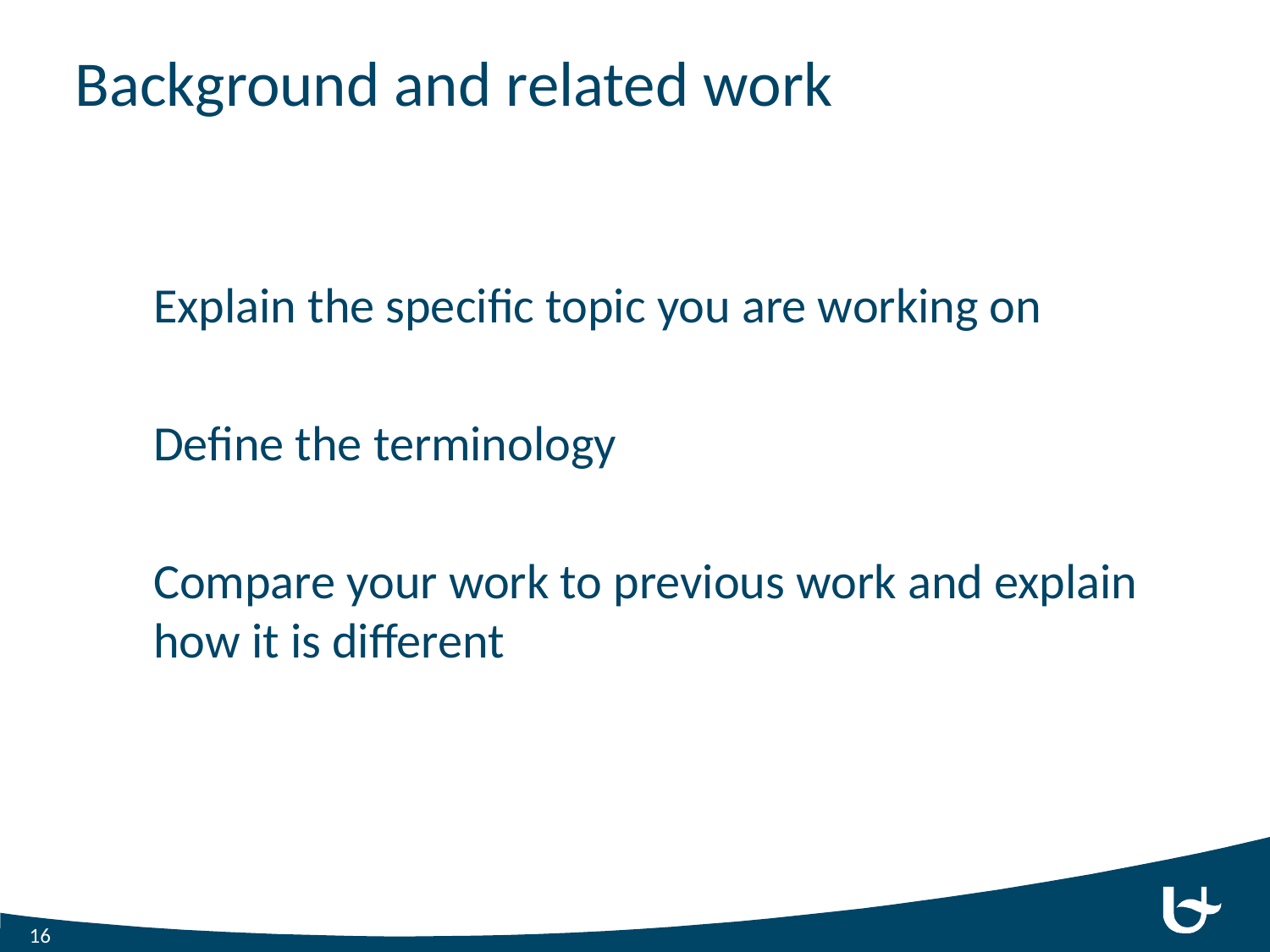

# Background and related work
Explain the specific topic you are working on

Define the terminology

Compare your work to previous work and explain how it is different
16